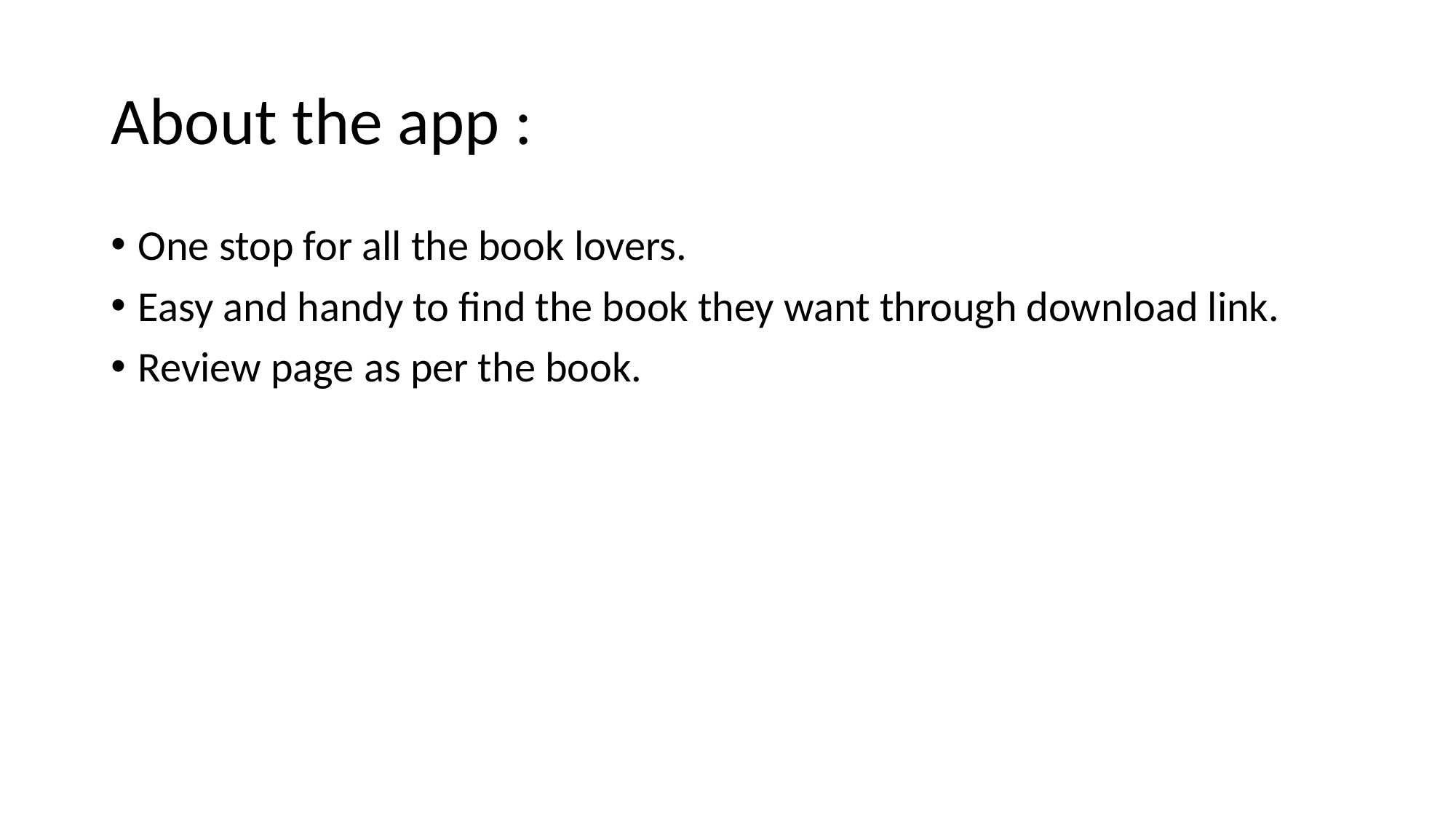

# About the app :
One stop for all the book lovers.
Easy and handy to find the book they want through download link.
Review page as per the book.